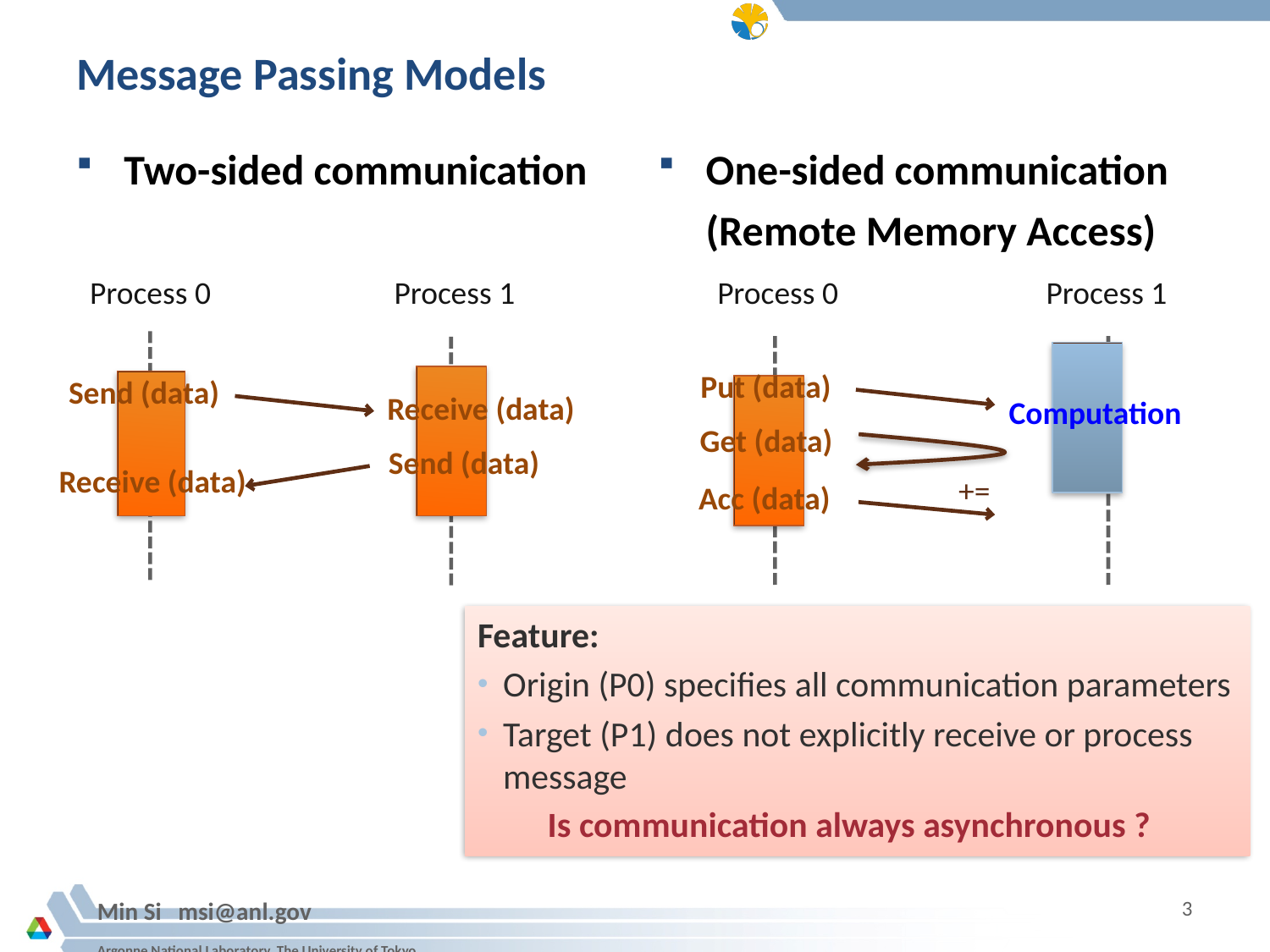

# Message Passing Models
Two-sided communication

One-sided communication (Remote Memory Access)

Process 0
Process 1

Send (data)

Receive (data)

Send (data)
Receive (data)

Process 0
Process 1

Put (data)

Get (data)

+=
Acc (data)

Computation
Feature:
Origin (P0) specifies all communication parameters
Target (P1) does not explicitly receive or process message

Is communication always asynchronous ?
3